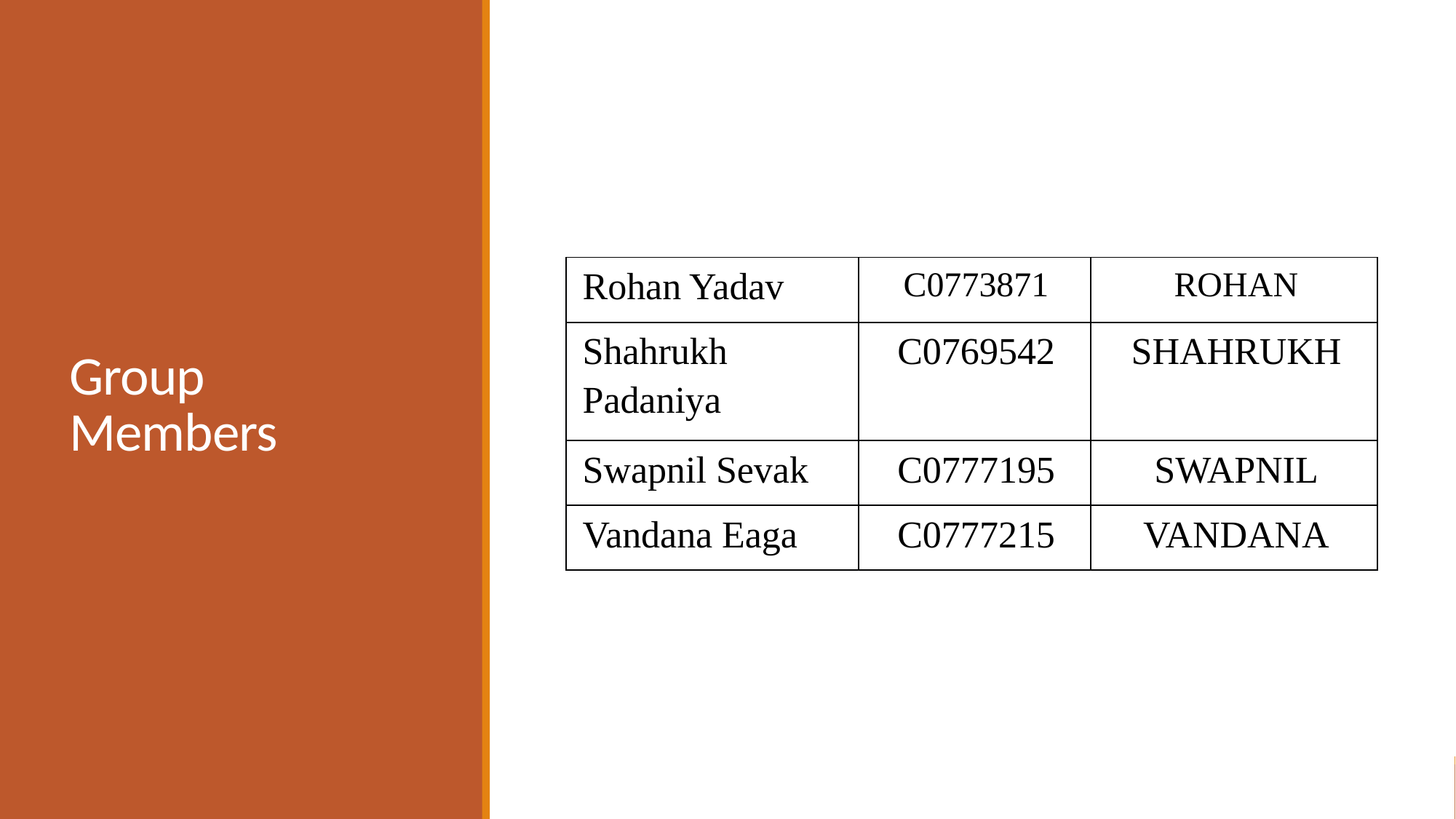

# Group Members
| Rohan Yadav | C0773871 | ROHAN |
| --- | --- | --- |
| Shahrukh Padaniya | C0769542 | SHAHRUKH |
| Swapnil Sevak | C0777195 | SWAPNIL |
| Vandana Eaga | C0777215 | VANDANA |